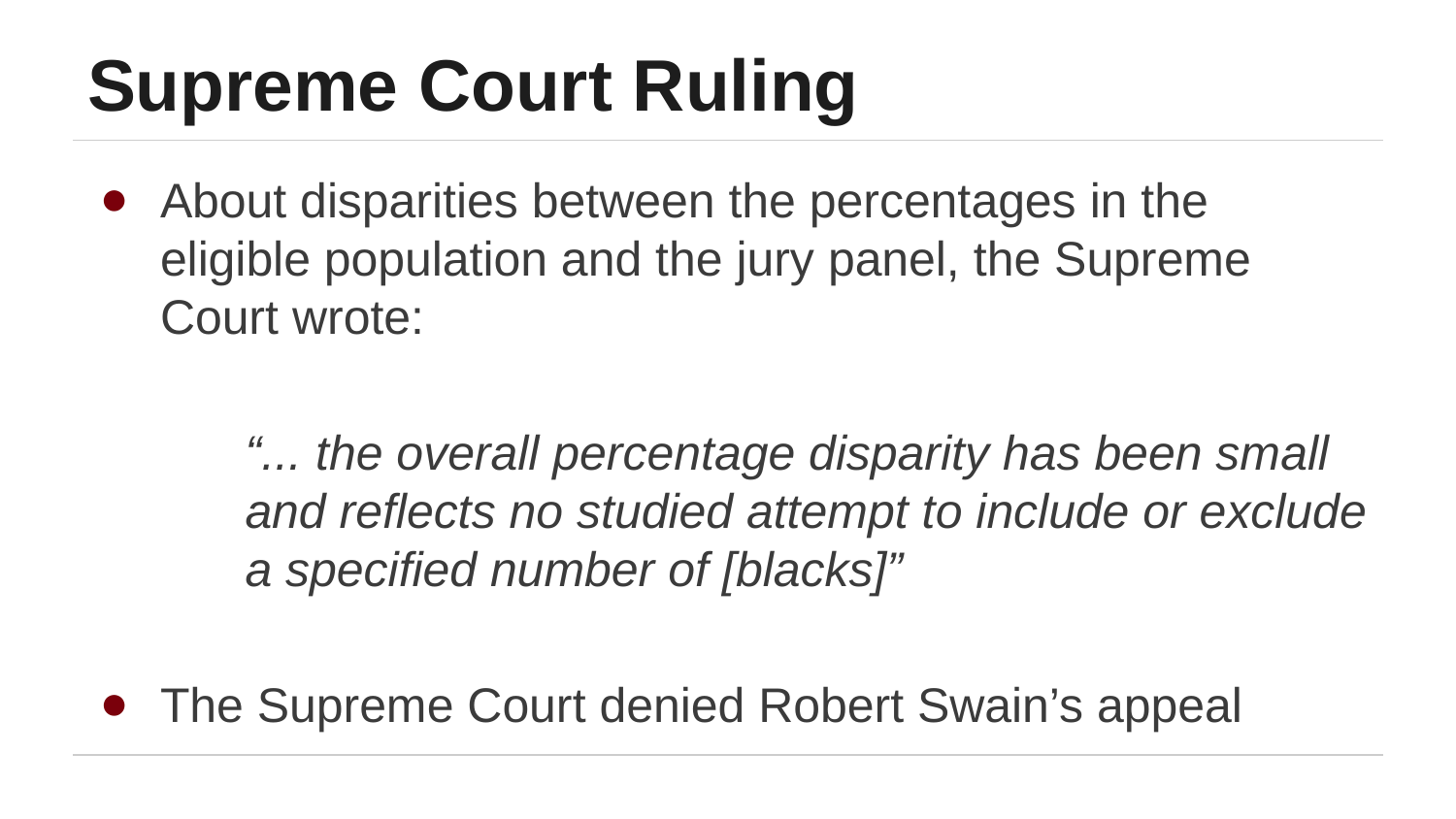

# Supreme Court Ruling
About disparities between the percentages in the eligible population and the jury panel, the Supreme Court wrote:

	“... the overall percentage disparity has been small 	and reflects no studied attempt to include or exclude 	a specified number of [blacks]”

The Supreme Court denied Robert Swain’s appeal